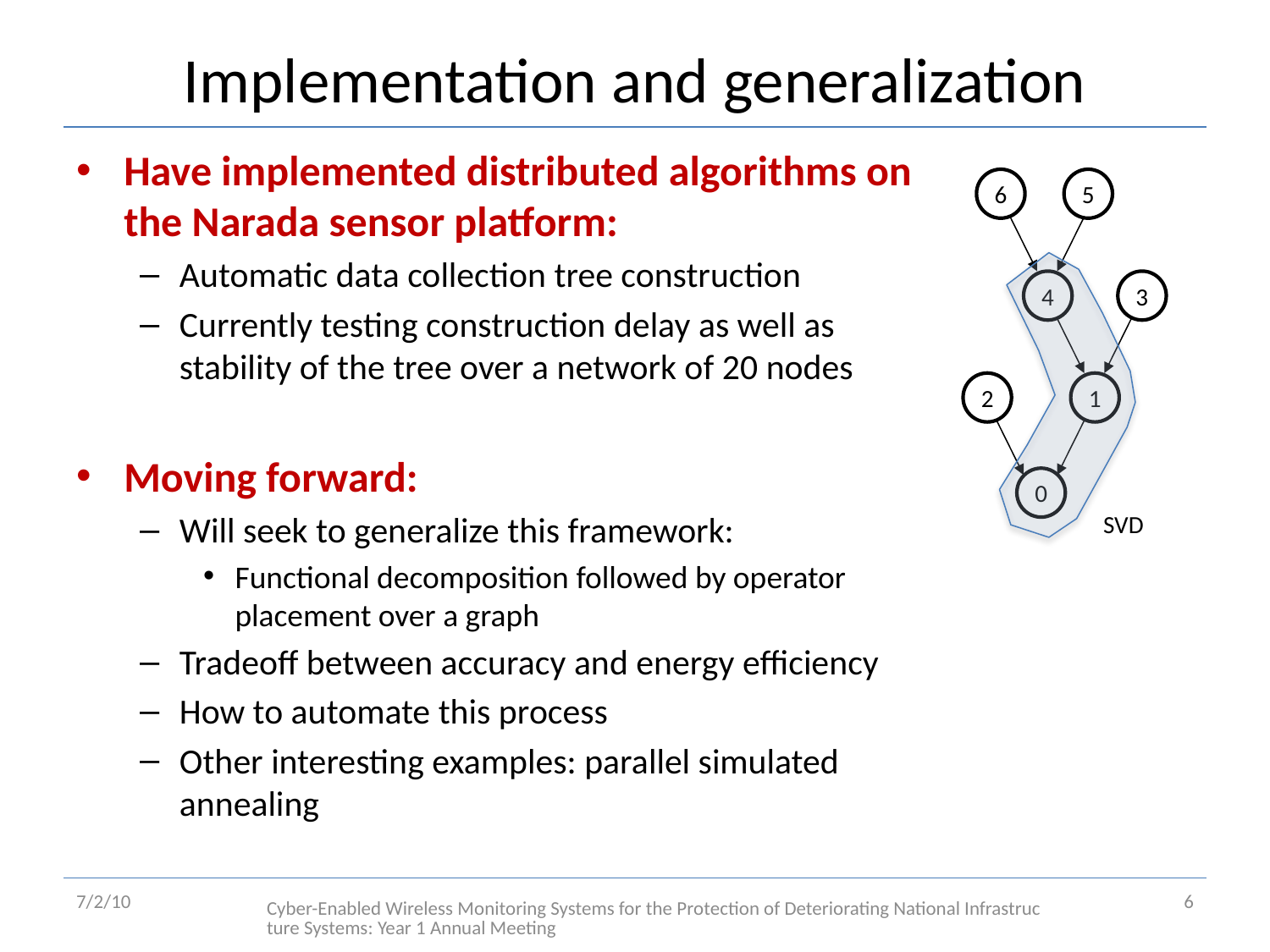

# Implementation and generalization
Have implemented distributed algorithms on the Narada sensor platform:
Automatic data collection tree construction
Currently testing construction delay as well as stability of the tree over a network of 20 nodes

Moving forward:
Will seek to generalize this framework:
Functional decomposition followed by operator placement over a graph
Tradeoff between accuracy and energy efficiency
How to automate this process
Other interesting examples: parallel simulated annealing
6
5

4
3

2
1

0
SVD
7/2/10
Cyber-Enabled Wireless Monitoring Systems for the Protection of Deteriorating National Infrastructure Systems: Year 1 Annual Meeting
6